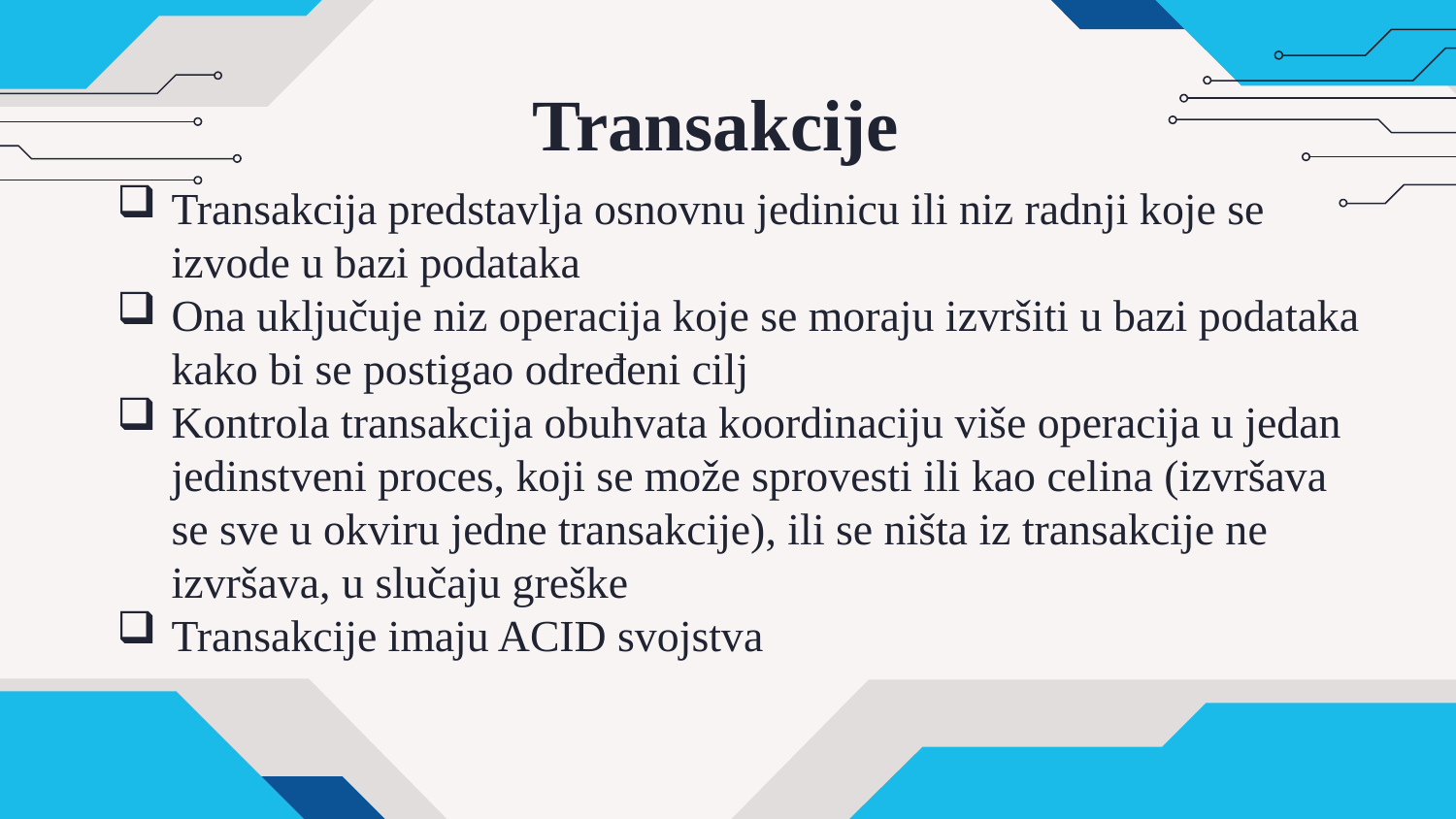

# Transakcije

Transakcija predstavlja osnovnu jedinicu ili niz radnji koje se izvode u bazi podataka
Ona uključuje niz operacija koje se moraju izvršiti u bazi podataka kako bi se postigao određeni cilj
Kontrola transakcija obuhvata koordinaciju više operacija u jedan jedinstveni proces, koji se može sprovesti ili kao celina (izvršava se sve u okviru jedne transakcije), ili se ništa iz transakcije ne izvršava, u slučaju greške
Transakcije imaju ACID svojstva